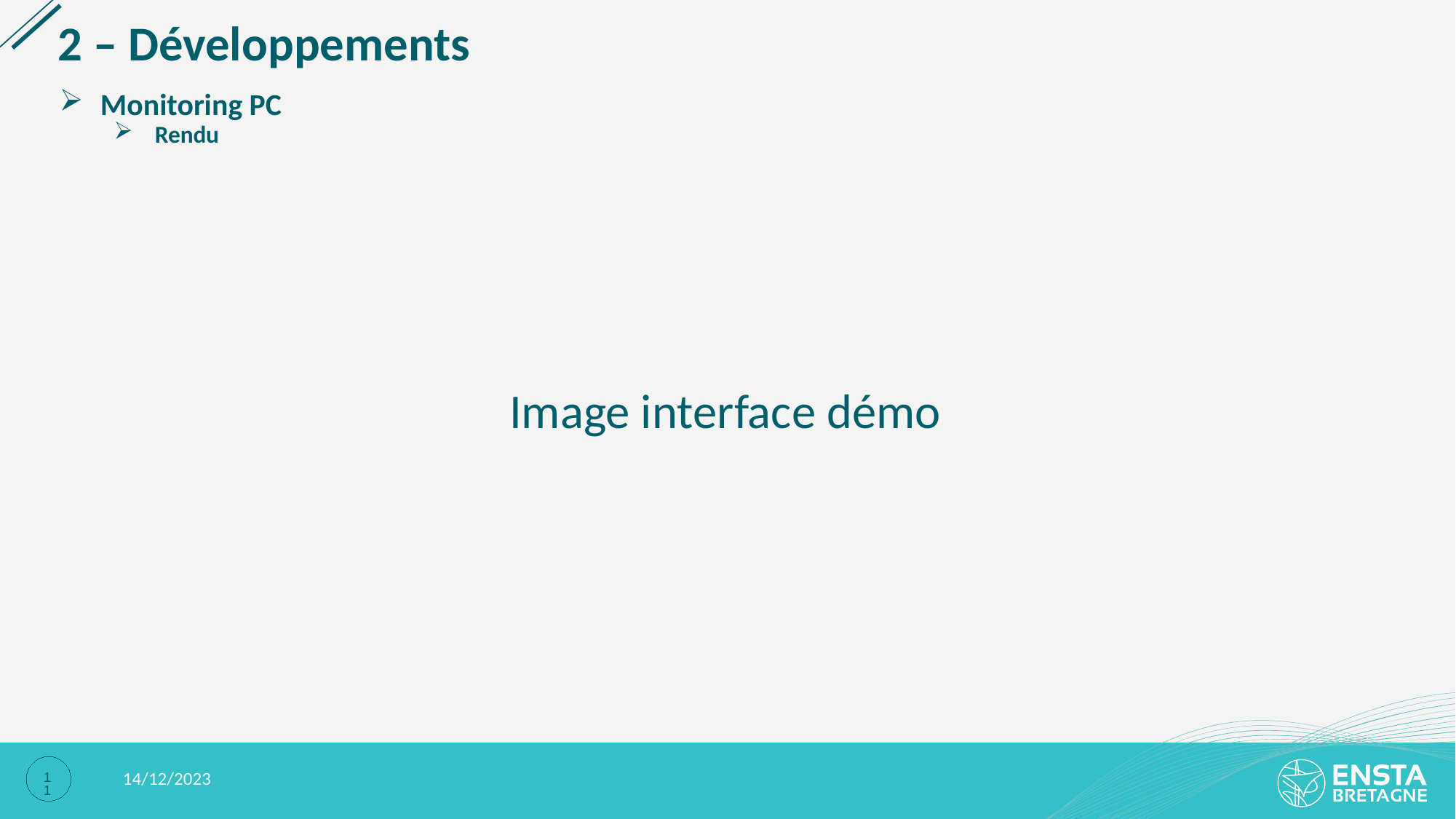

# 2 – Développements
Monitoring PC
Rendu
Image interface démo
11
14/12/2023